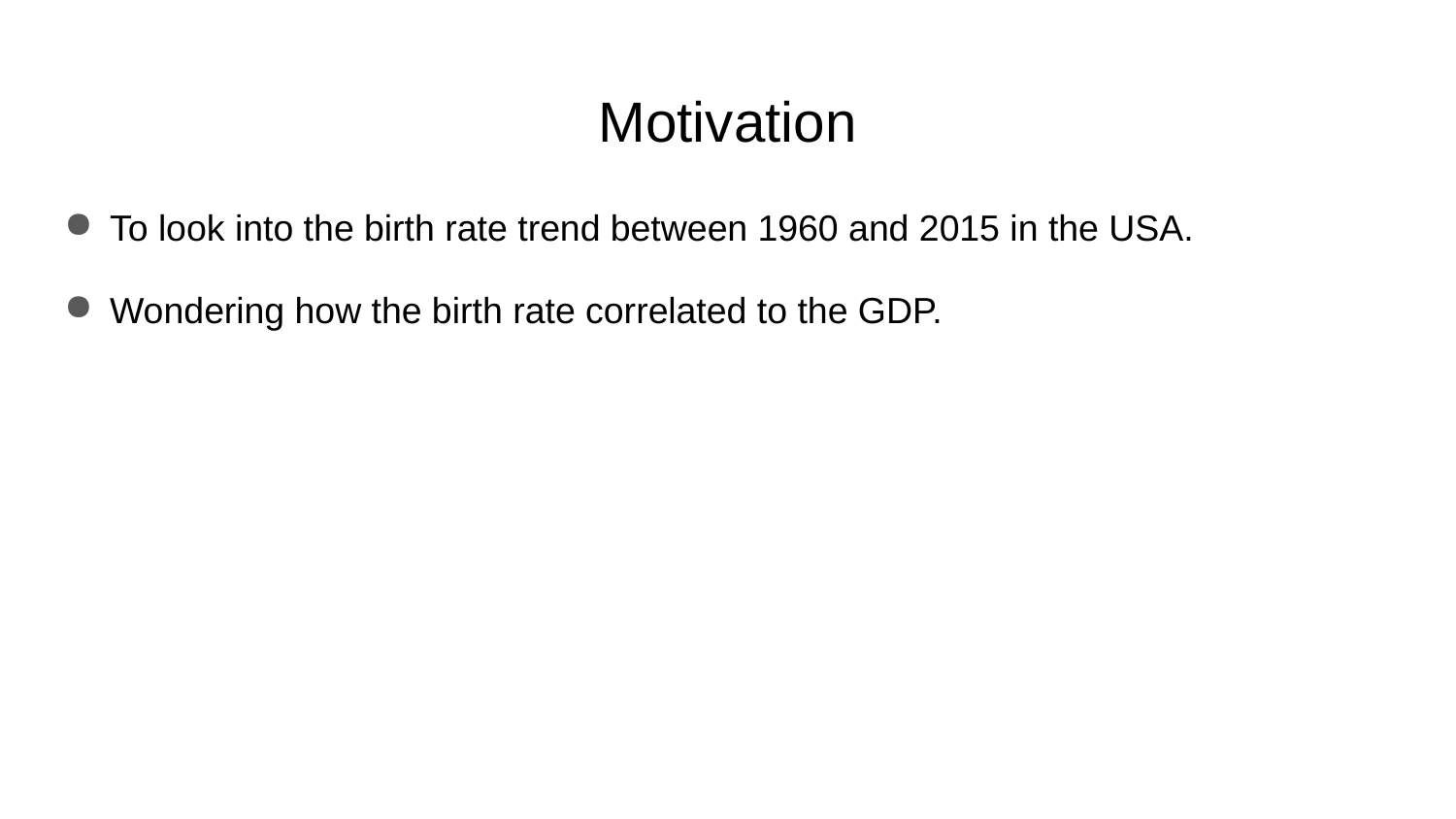

# Motivation
To look into the birth rate trend between 1960 and 2015 in the USA.
Wondering how the birth rate correlated to the GDP.